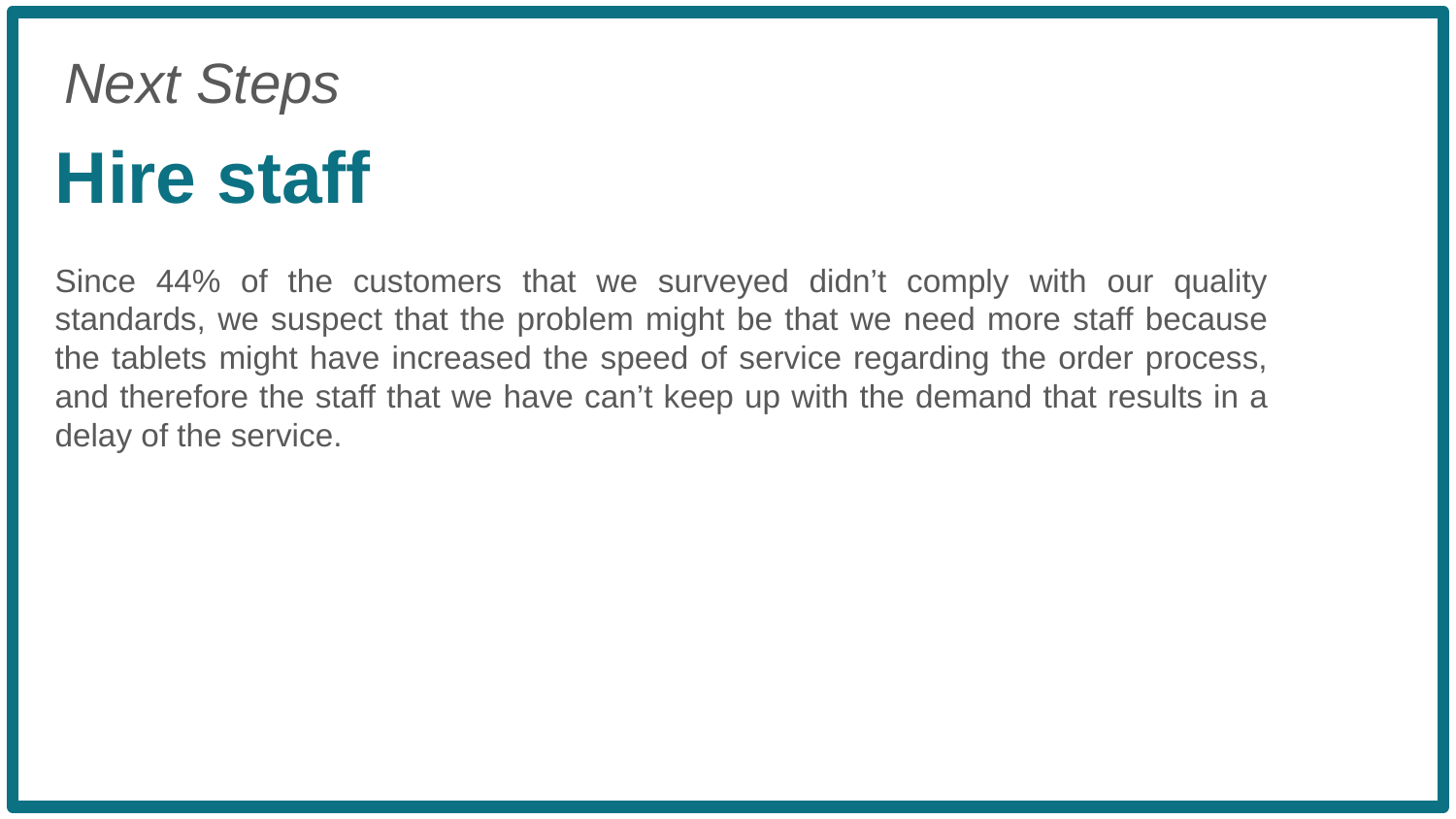

Next Steps
Hire staff
Since 44% of the customers that we surveyed didn’t comply with our quality standards, we suspect that the problem might be that we need more staff because the tablets might have increased the speed of service regarding the order process, and therefore the staff that we have can’t keep up with the demand that results in a delay of the service.